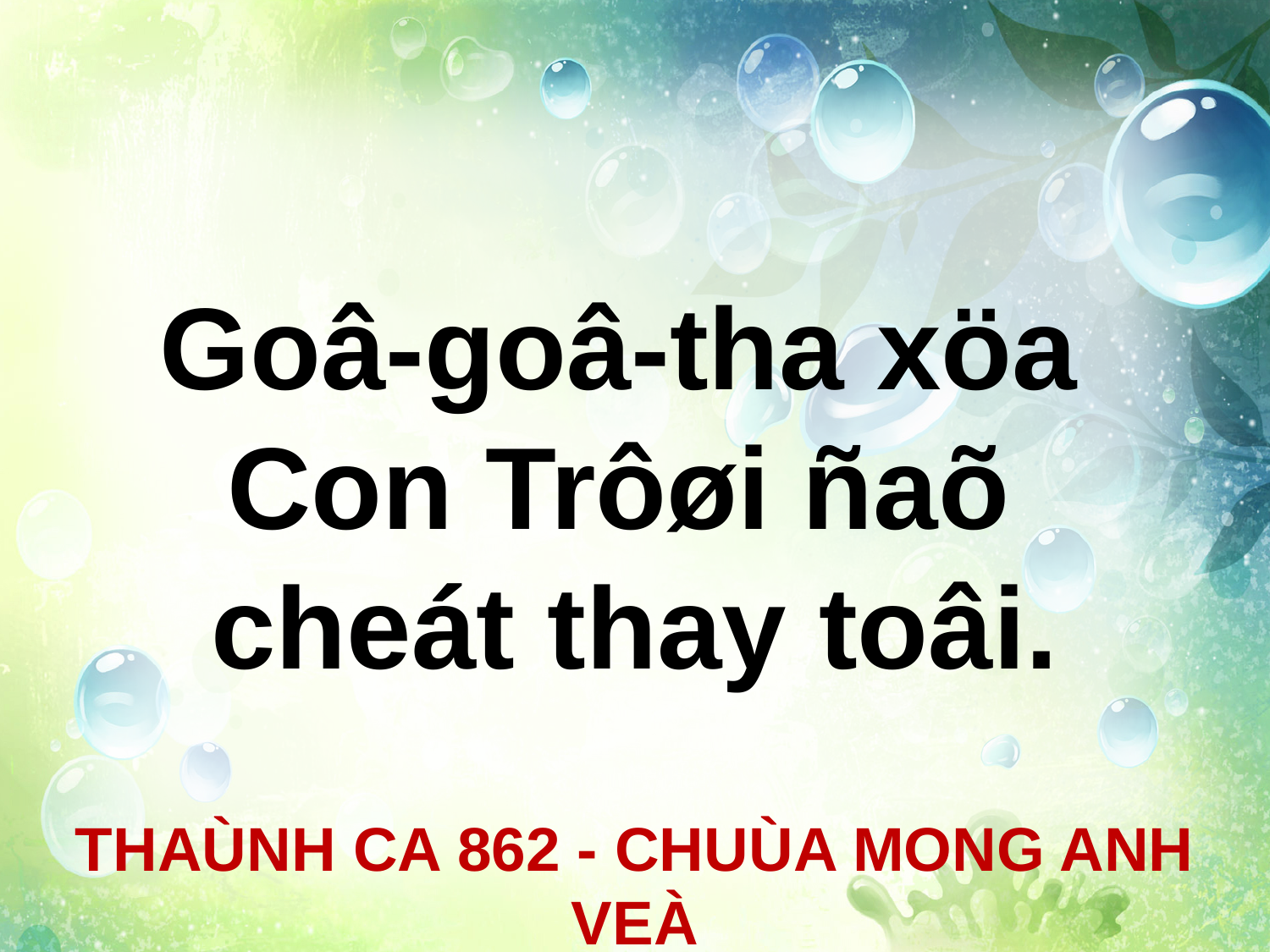

Goâ-goâ-tha xöa
Con Trôøi ñaõ
cheát thay toâi.
THAÙNH CA 862 - CHUÙA MONG ANH VEÀ